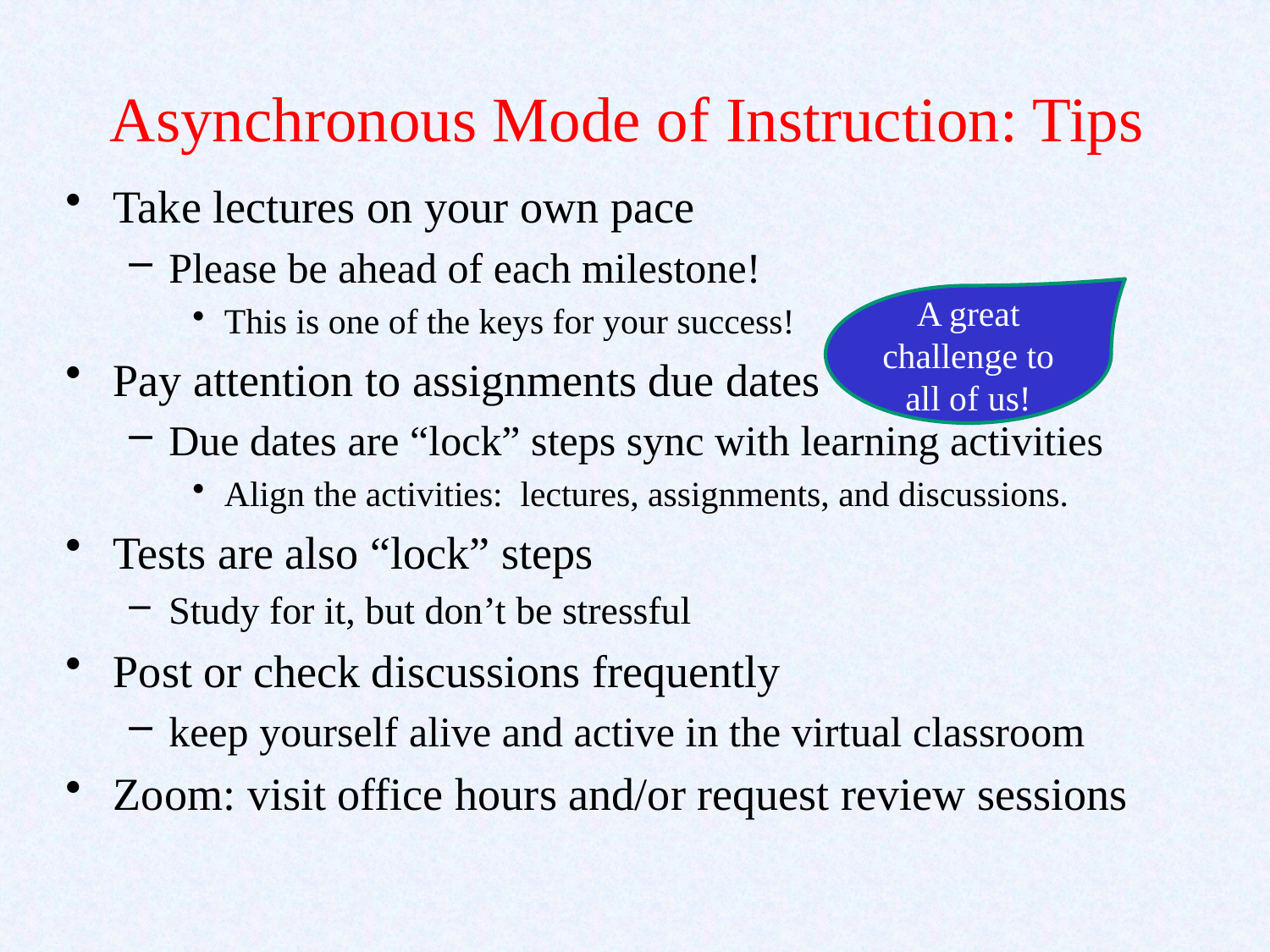

# Asynchronous Mode of Instruction: Tips
Take lectures on your own pace
Please be ahead of each milestone!
This is one of the keys for your success!
Pay attention to assignments due dates
Due dates are “lock” steps sync with learning activities
Align the activities:  lectures, assignments, and discussions.
Tests are also “lock” steps
Study for it, but don’t be stressful
Post or check discussions frequently
keep yourself alive and active in the virtual classroom
Zoom: visit office hours and/or request review sessions
A great challenge to all of us!